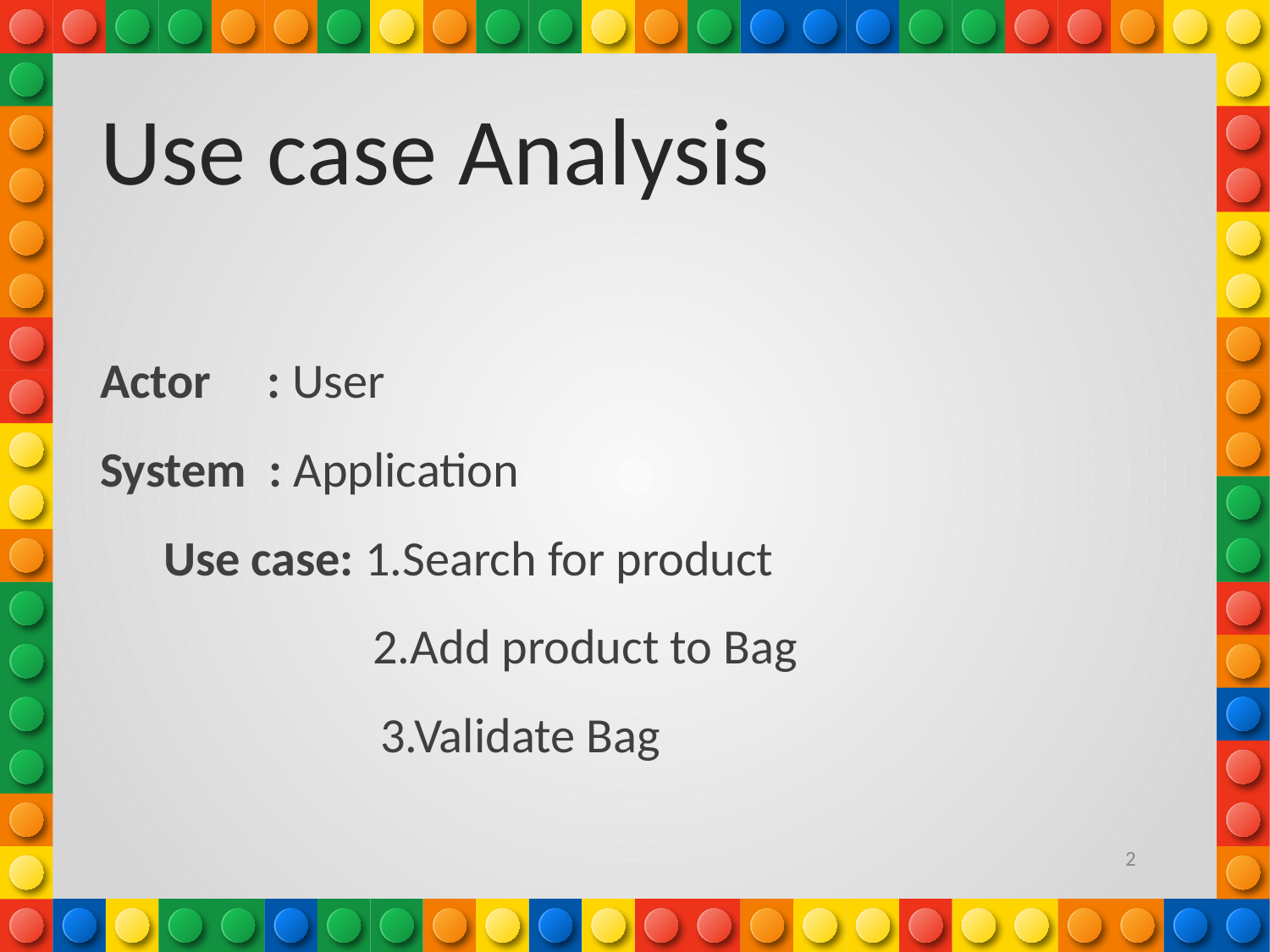

# Use case Analysis

Actor     : User
System  : Application
Use case: 1.Search for product
             2.Add product to Bag
        3.Validate Bag
2